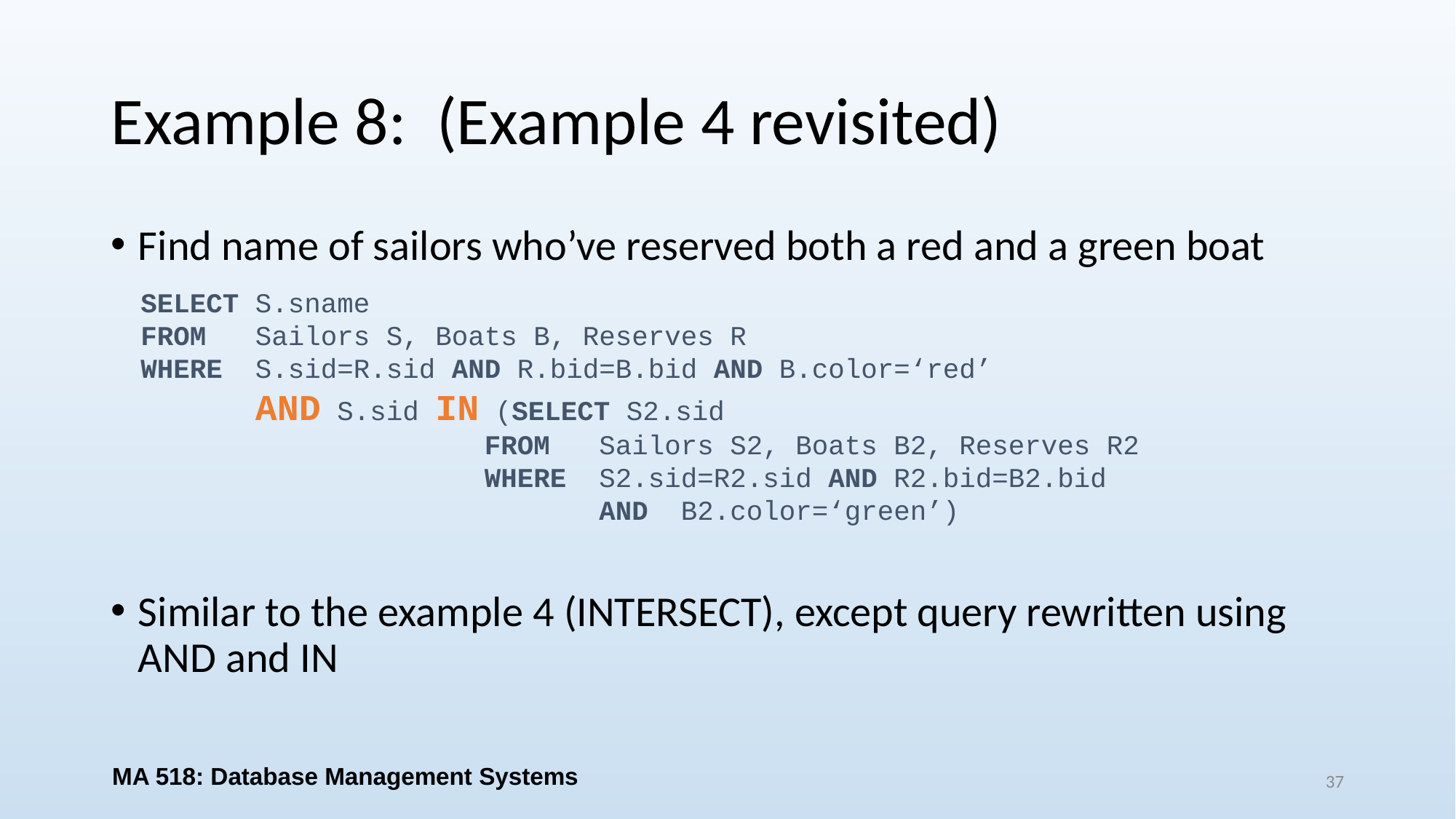

# Example 8:  (Example 4 revisited)
Find name of sailors who’ve reserved both a red and a green boat

Similar to the example 4 (INTERSECT), except query rewritten using AND and IN

SELECT S.sname
FROM   Sailors S, Boats B, Reserves R
WHERE  S.sid=R.sid AND R.bid=B.bid AND B.color=‘red’
       AND S.sid IN (SELECT S2.sid
                     FROM   Sailors S2, Boats B2, Reserves R2
                     WHERE  S2.sid=R2.sid AND R2.bid=B2.bid
                            AND  B2.color=‘green’)
MA 518: Database Management Systems
37